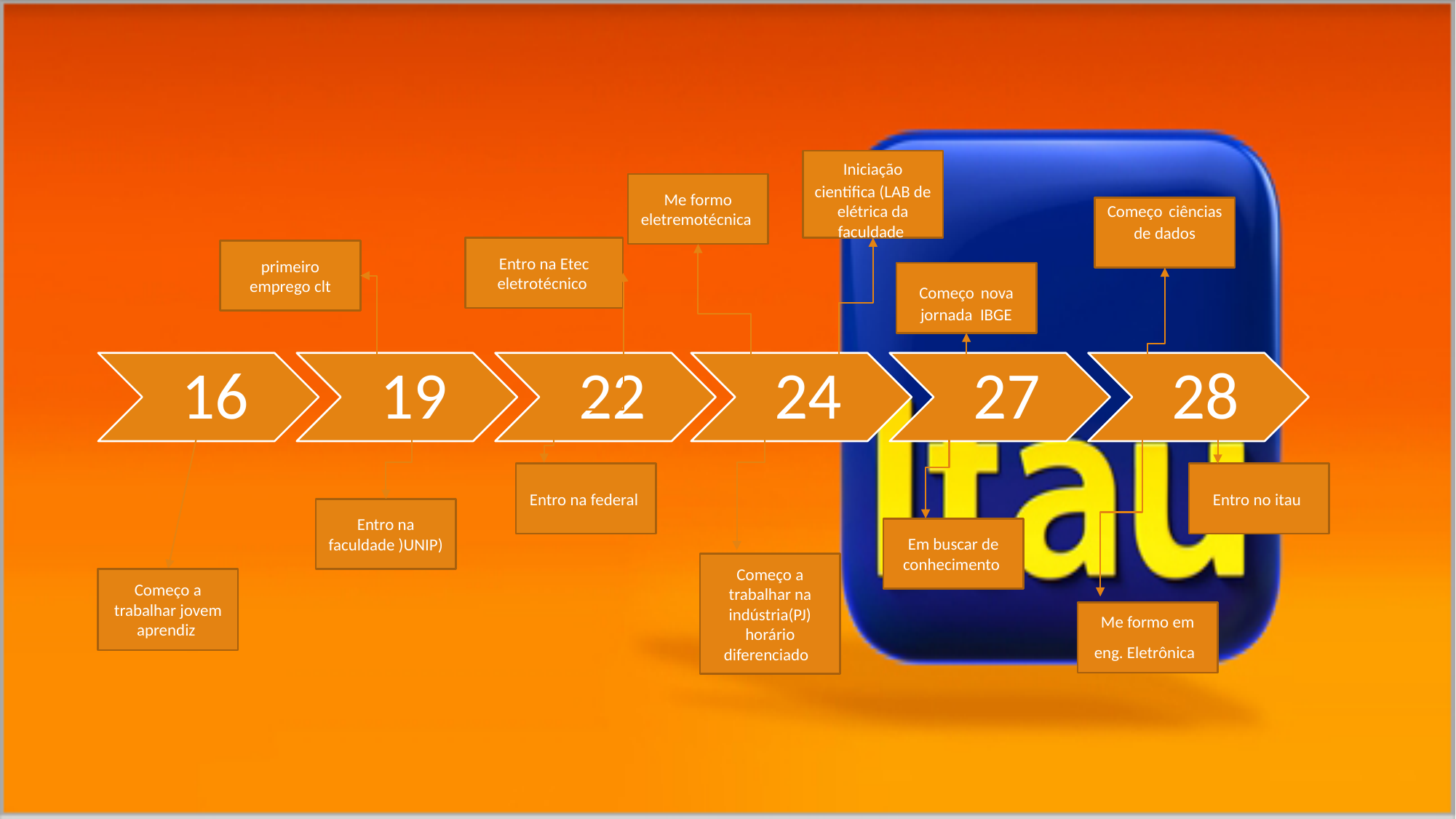

Iniciação cientifica (LAB de elétrica da faculdade
Me formo eletremotécnica
Começo ciências de dados

Entro na Etec eletrotécnico
primeiro emprego clt
16
19
22
24
27
28
Começo nova jornada  IBGE
Entro no itau
Entro na federal
Entro na faculdade )UNIP)
Em buscar de conhecimento
Começo a trabalhar na indústria(PJ) horário diferenciado
Começo a trabalhar jovem aprendiz
Me formo em eng. Eletrônica